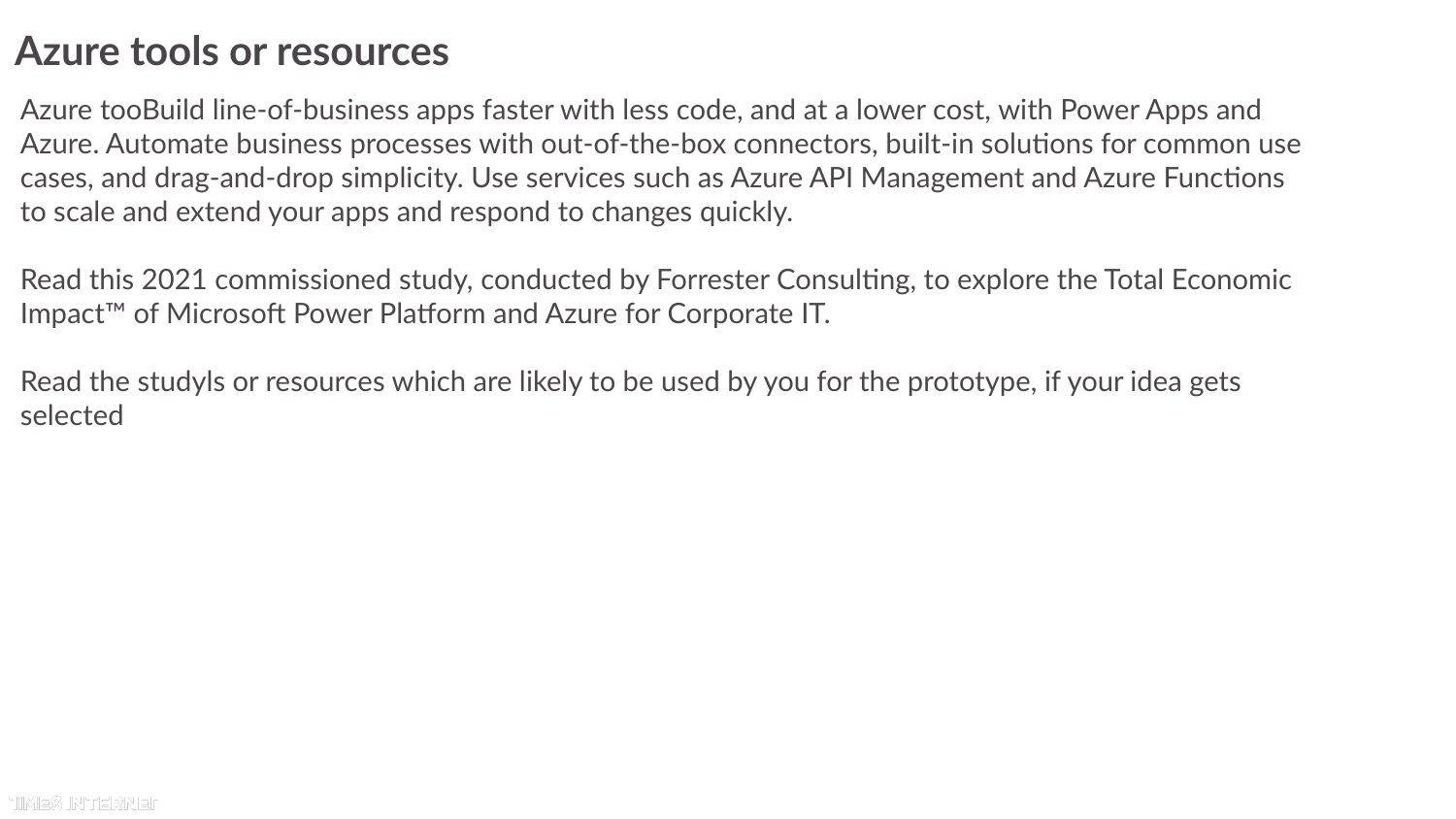

# Azure tools or resources
Azure tooBuild line-of-business apps faster with less code, and at a lower cost, with Power Apps and Azure. Automate business processes with out-of-the-box connectors, built-in solutions for common use cases, and drag-and-drop simplicity. Use services such as Azure API Management and Azure Functions to scale and extend your apps and respond to changes quickly.
Read this 2021 commissioned study, conducted by Forrester Consulting, to explore the Total Economic Impact™ of Microsoft Power Platform and Azure for Corporate IT.
Read the studyls or resources which are likely to be used by you for the prototype, if your idea gets selected